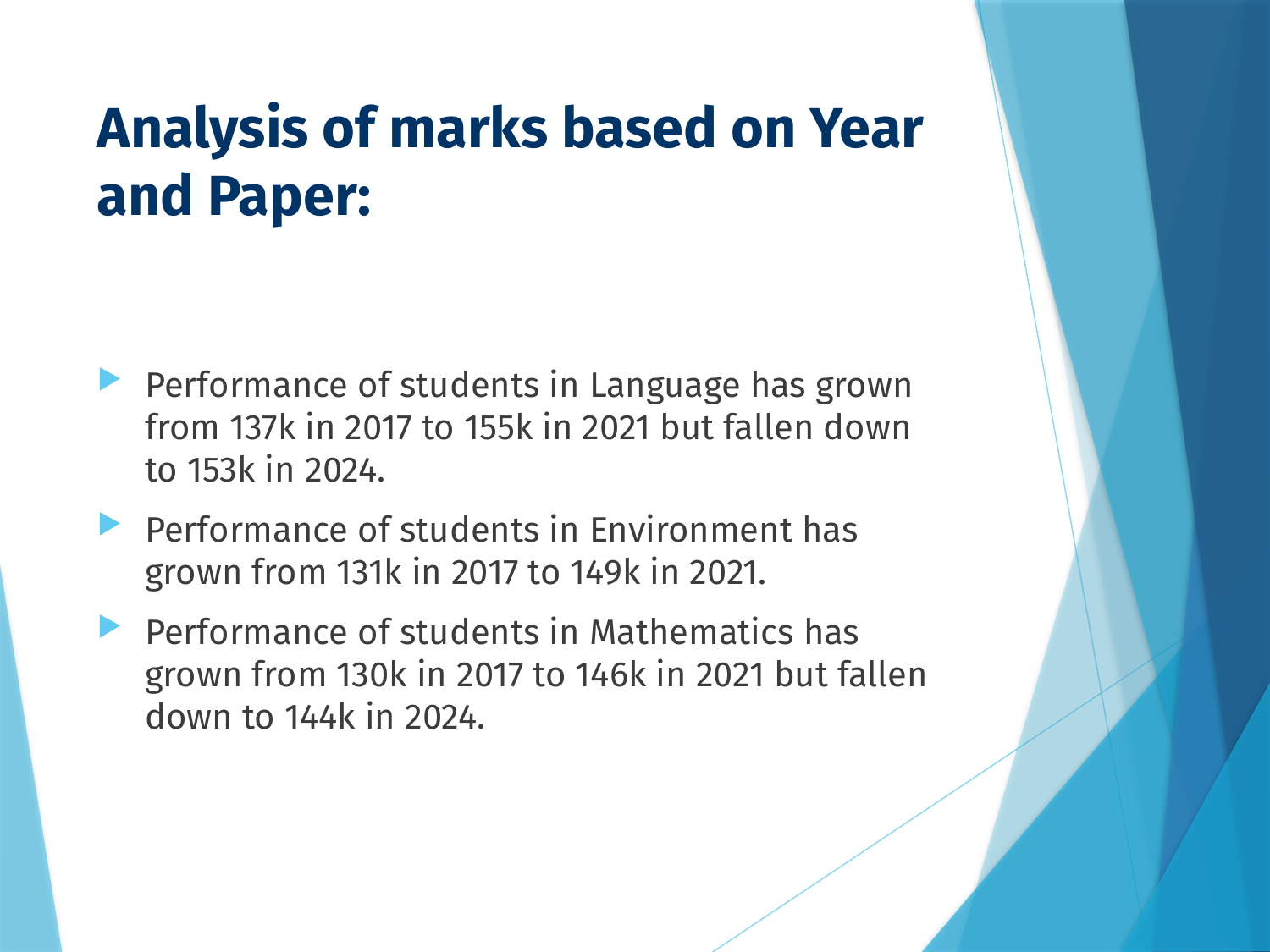

# Analysis of marks based on Year and Paper:

Performance of students in Language has grown from 137k in 2017 to 155k in 2021 but fallen down to 153k in 2024.
Performance of students in Environment has grown from 131k in 2017 to 149k in 2021.
Performance of students in Mathematics has grown from 130k in 2017 to 146k in 2021 but fallen down to 144k in 2024.